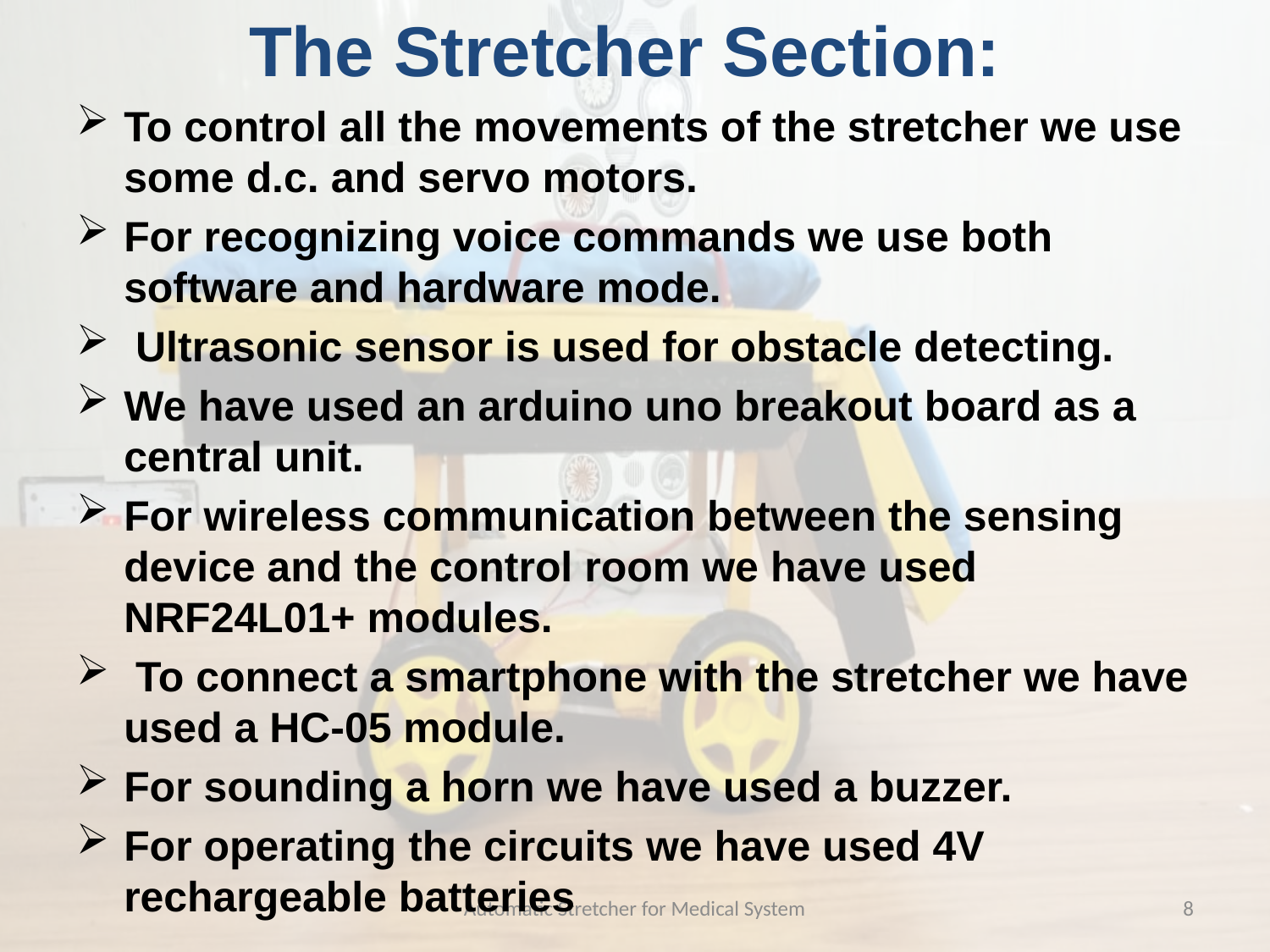

The Stretcher Section:
To control all the movements of the stretcher we use some d.c. and servo motors.
For recognizing voice commands we use both software and hardware mode.
 Ultrasonic sensor is used for obstacle detecting.
We have used an arduino uno breakout board as a central unit.
For wireless communication between the sensing device and the control room we have used NRF24L01+ modules.
 To connect a smartphone with the stretcher we have used a HC-05 module.
For sounding a horn we have used a buzzer.
For operating the circuits we have used 4V rechargeable batteries

Automatic Stretcher for Medical System
8